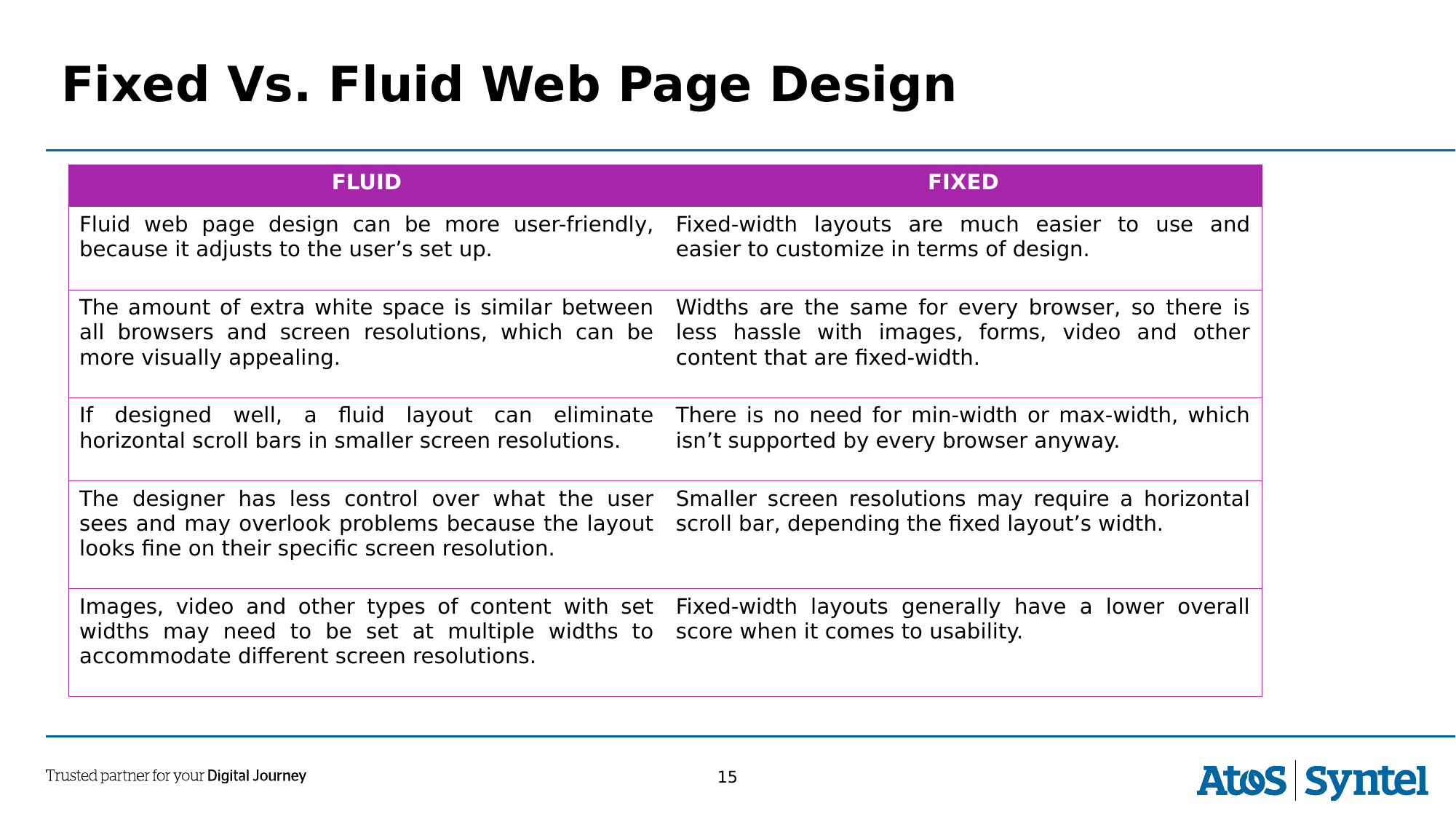

# Fixed Vs. Fluid Web Page Design
| FLUID | FIXED |
| --- | --- |
| Fluid web page design can be more user-friendly, because it adjusts to the user’s set up. | Fixed-width layouts are much easier to use and easier to customize in terms of design. |
| The amount of extra white space is similar between all browsers and screen resolutions, which can be more visually appealing. | Widths are the same for every browser, so there is less hassle with images, forms, video and other content that are fixed-width. |
| If designed well, a fluid layout can eliminate horizontal scroll bars in smaller screen resolutions. | There is no need for min-width or max-width, which isn’t supported by every browser anyway. |
| The designer has less control over what the user sees and may overlook problems because the layout looks fine on their specific screen resolution. | Smaller screen resolutions may require a horizontal scroll bar, depending the fixed layout’s width. |
| Images, video and other types of content with set widths may need to be set at multiple widths to accommodate different screen resolutions. | Fixed-width layouts generally have a lower overall score when it comes to usability. |